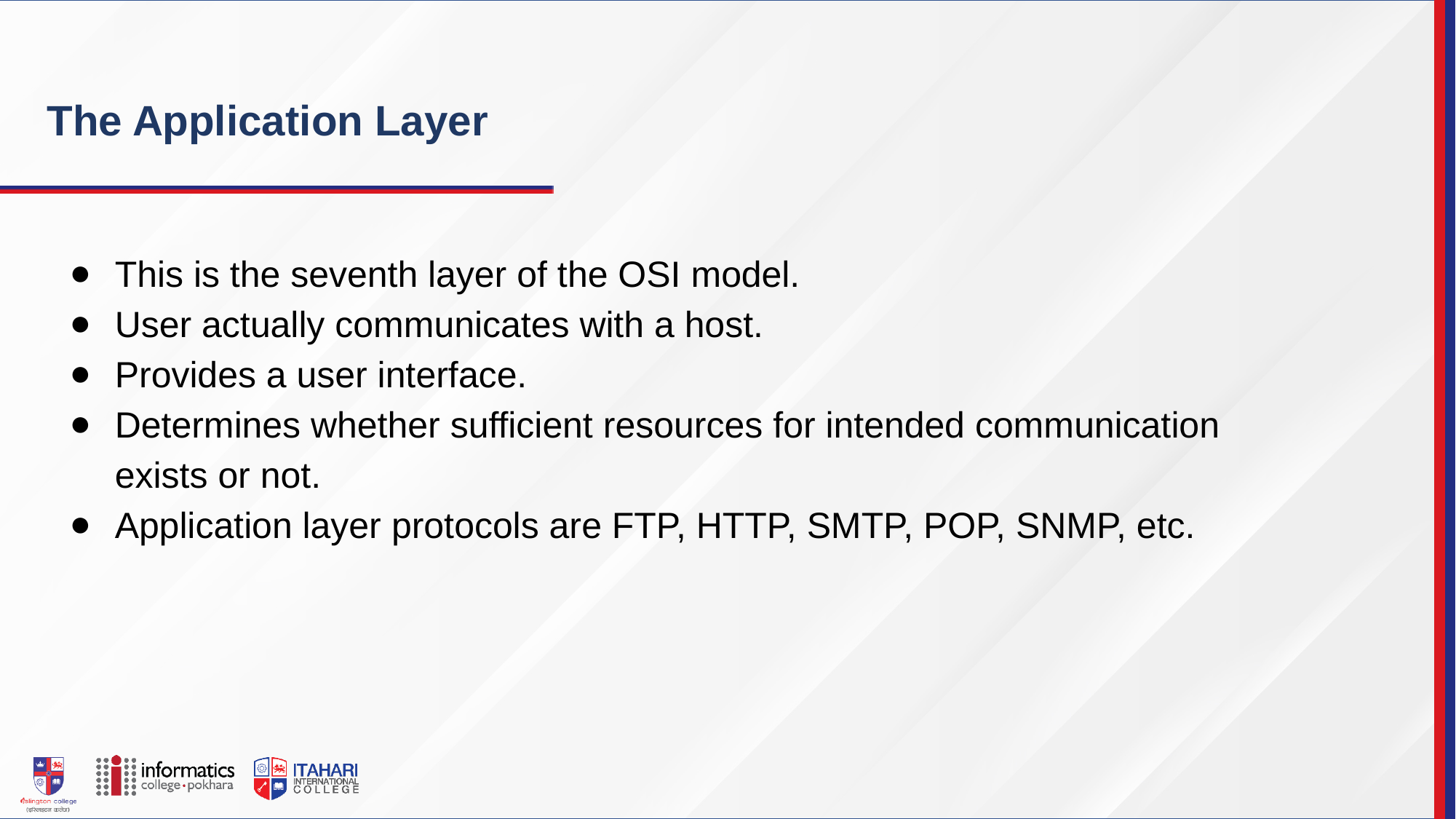

The Application Layer
This is the seventh layer of the OSI model.
User actually communicates with a host.
Provides a user interface.
Determines whether sufficient resources for intended communication exists or not.
Application layer protocols are FTP, HTTP, SMTP, POP, SNMP, etc.